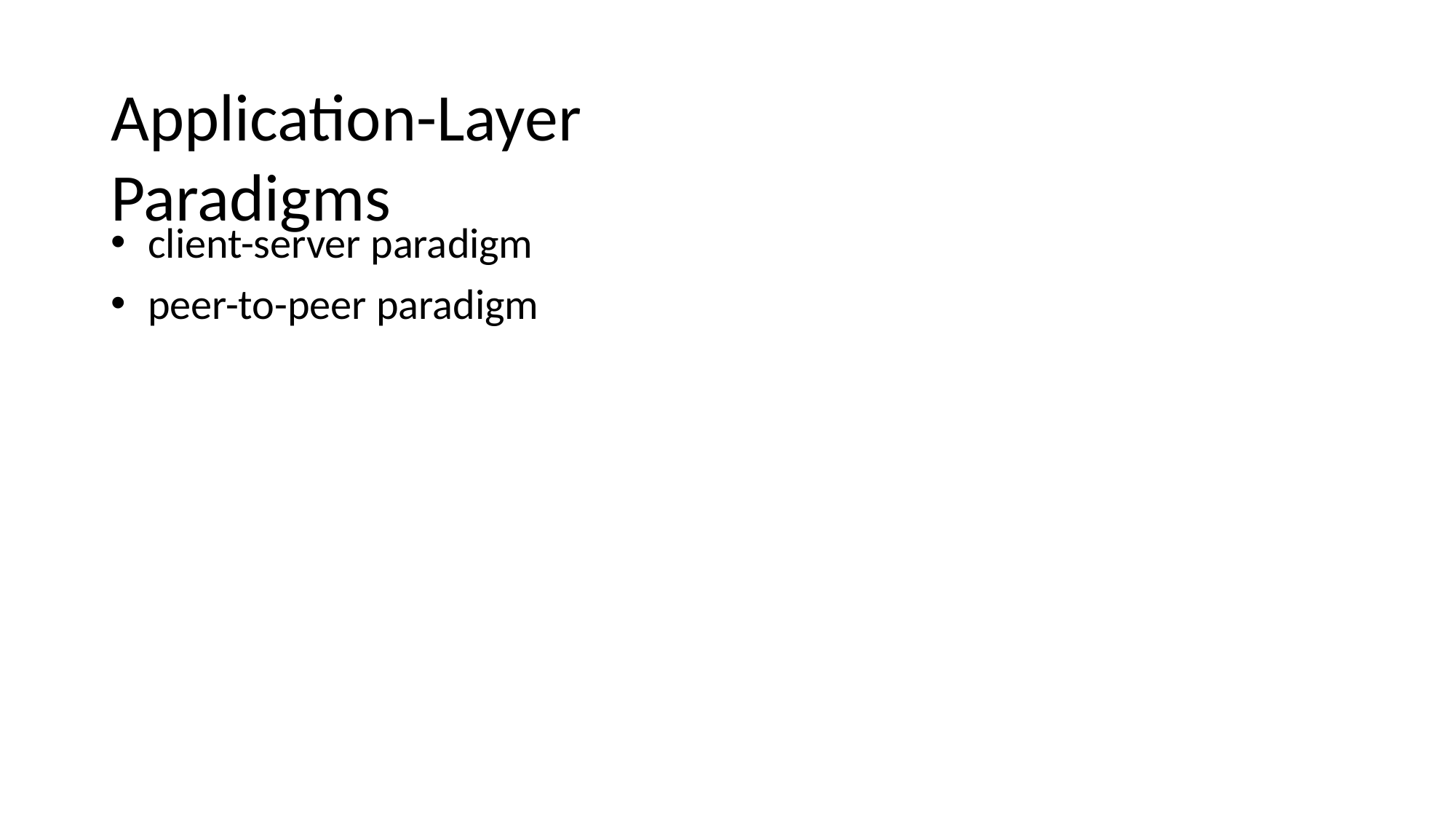

# Application-Layer Paradigms
client-server paradigm
peer-to-peer paradigm